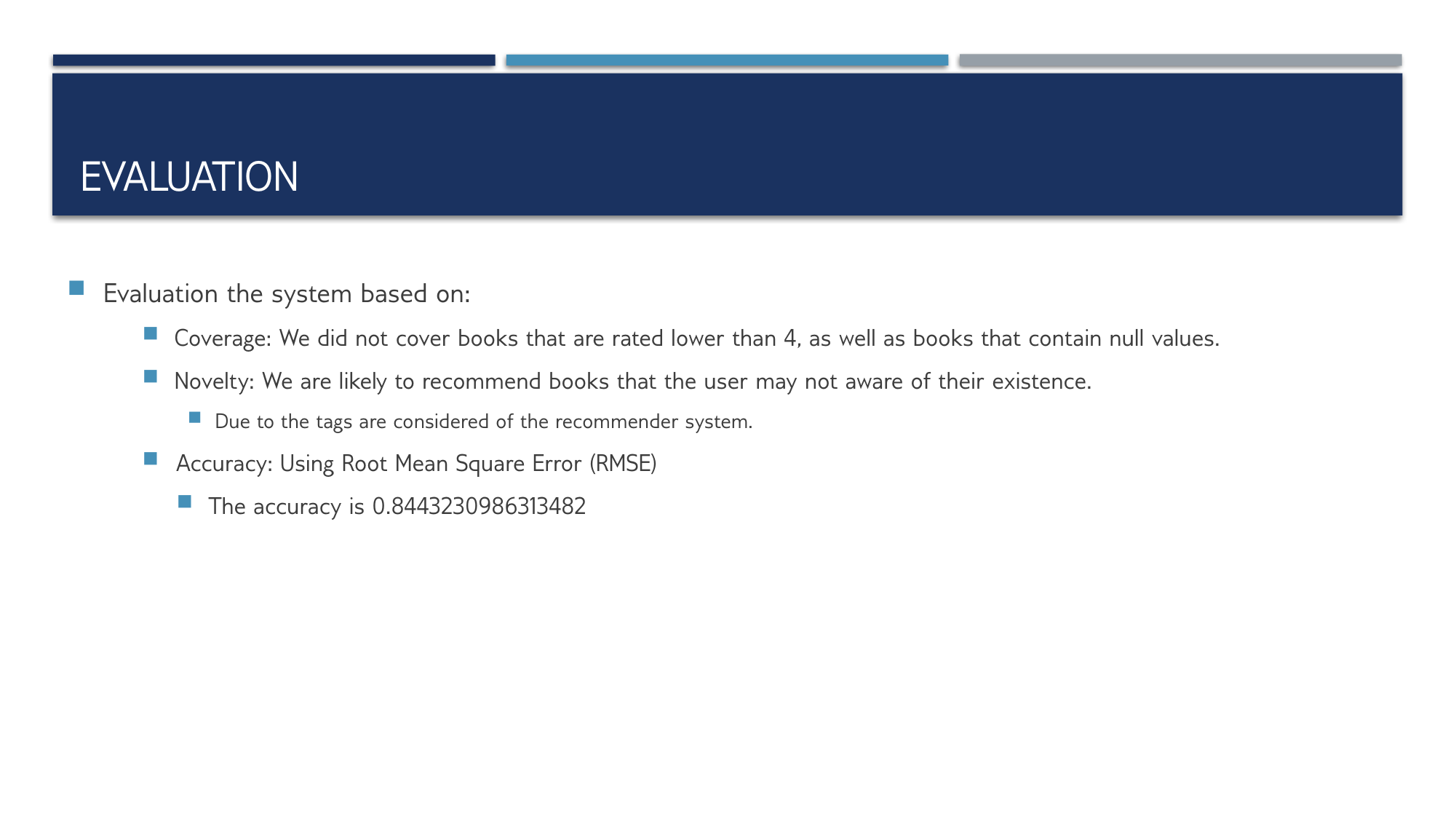

# Evaluation
Evaluation the system based on:
Coverage: We did not cover books that are rated lower than 4, as well as books that contain null values.
Novelty: We are likely to recommend books that the user may not aware of their existence.
Due to the tags are considered of the recommender system.
Accuracy: Using Root Mean Square Error (RMSE)
The accuracy is 0.8443230986313482